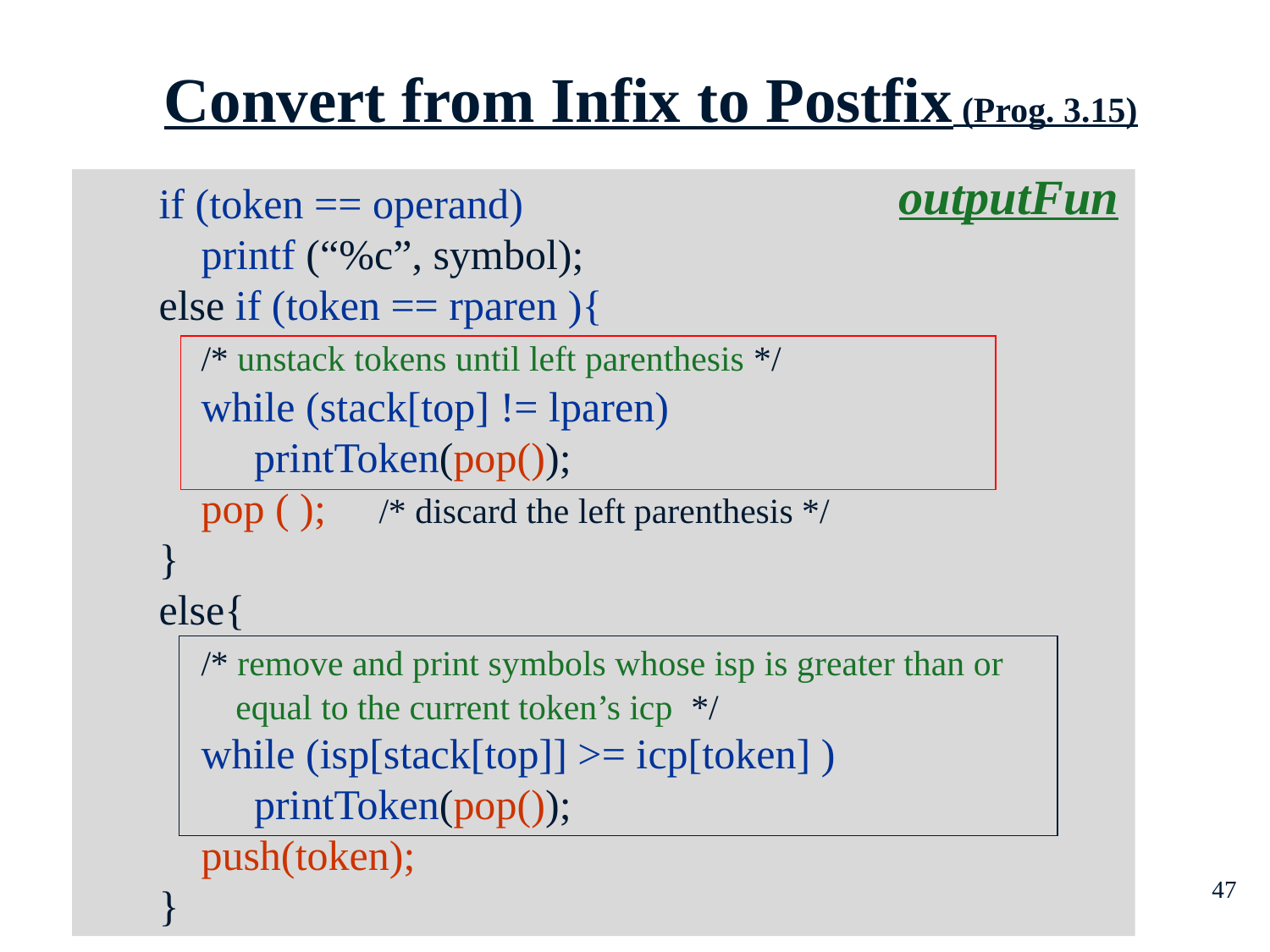

Convert from Infix to Postfix (Prog. 3.15)
outputFun
       if (token == operand)
           printf (“%c”, symbol);
       else if (token == rparen ){
           /* unstack tokens until left parenthesis */
           while (stack[top] != lparen)
                printToken(pop());
           pop ( );     /* discard the left parenthesis */
       }
       else{
           /* remove and print symbols whose isp is greater than or
                 equal to the current token’s icp  */
           while (isp[stack[top]] >= icp[token] )
                printToken(pop());
           push(token);
       }

47